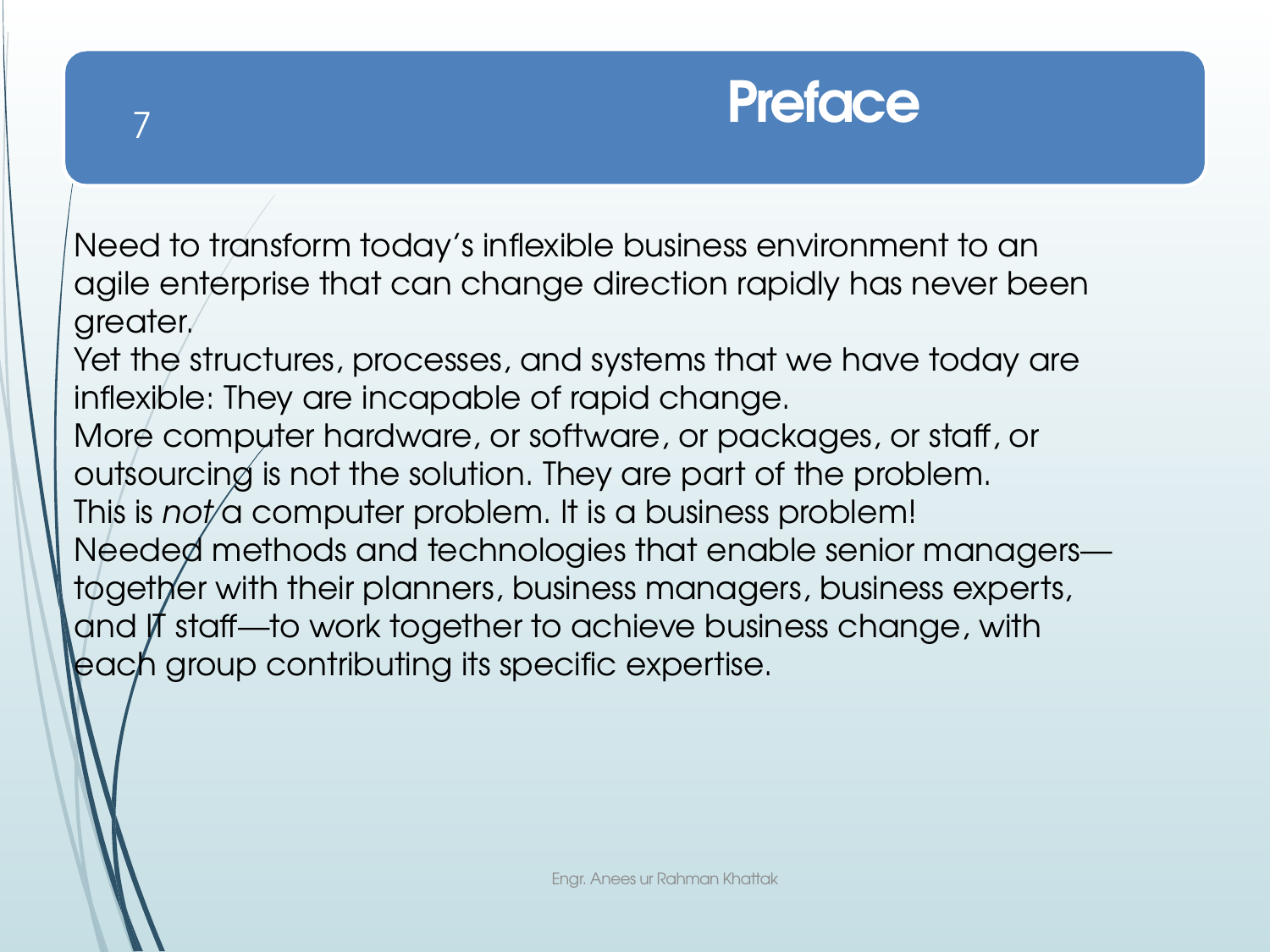

# Preface
7
Need to transform today’s inflexible business environment to an agile enterprise that can change direction rapidly has never been greater.
Yet the structures, processes, and systems that we have today are inflexible: They are incapable of rapid change.
More computer hardware, or software, or packages, or staff, or outsourcing is not the solution. They are part of the problem.
This is not a computer problem. It is a business problem!
Needed methods and technologies that enable senior managers— together with their planners, business managers, business experts, and IT staff—to work together to achieve business change, with each group contributing its specific expertise.

Engr. Anees ur Rahman Khattak